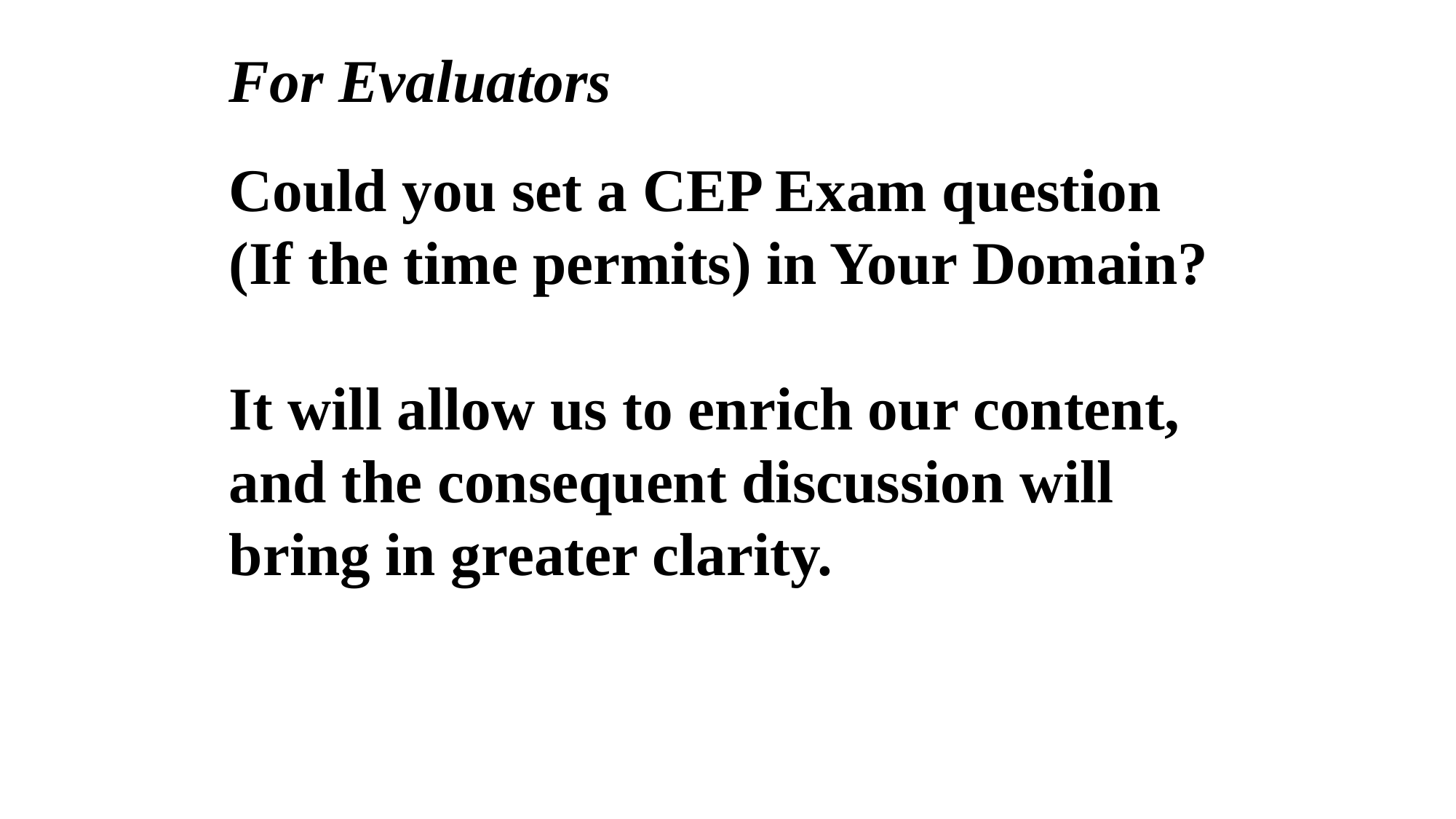

For Evaluators
Could you set a CEP Exam question (If the time permits) in Your Domain?

It will allow us to enrich our content, and the consequent discussion will bring in greater clarity.